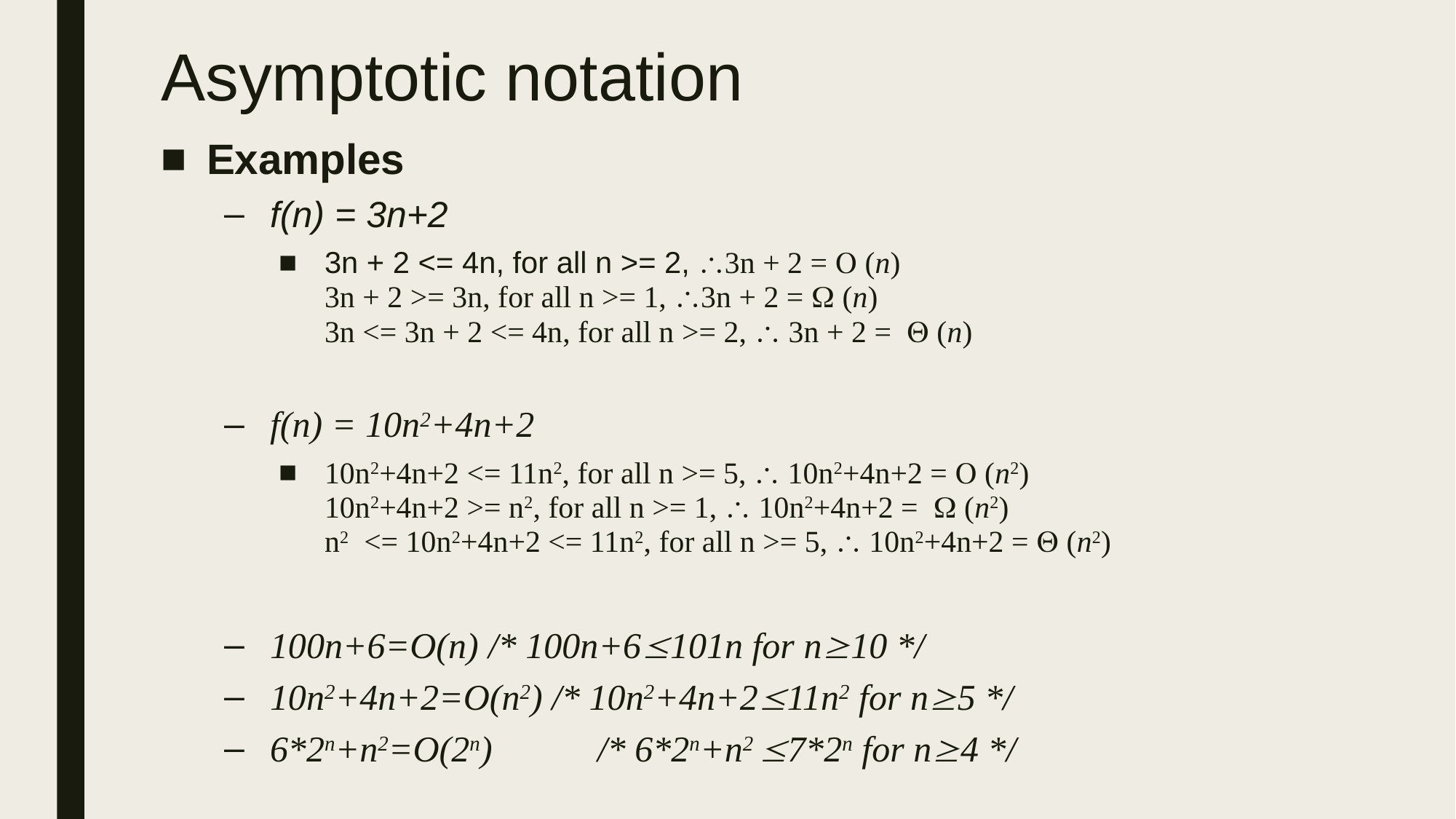

# Asymptotic notation
Examples
f(n) = 3n+2
3n + 2 <= 4n, for all n >= 2, ∴3n + 2 = Ο (n)
3n + 2 >= 3n, for all n >= 1, ∴3n + 2 = Ω (n)
3n <= 3n + 2 <= 4n, for all n >= 2, ∴ 3n + 2 =  Θ (n)

f(n) = 10n2+4n+2
10n2+4n+2 <= 11n2, for all n >= 5, ∴ 10n2+4n+2 = Ο (n2)
10n2+4n+2 >= n2, for all n >= 1, ∴ 10n2+4n+2 =  Ω (n2)
n2  <= 10n2+4n+2 <= 11n2, for all n >= 5, ∴ 10n2+4n+2 = Θ (n2)

100n+6=O(n)	/* 100n+6≤101n for n≥10 */
10n2+4n+2=O(n2) /* 10n2+4n+2≤11n2 for n≥5 */
6*2n+n2=O(2n)	/* 6*2n+n2 ≤7*2n for n≥4 */